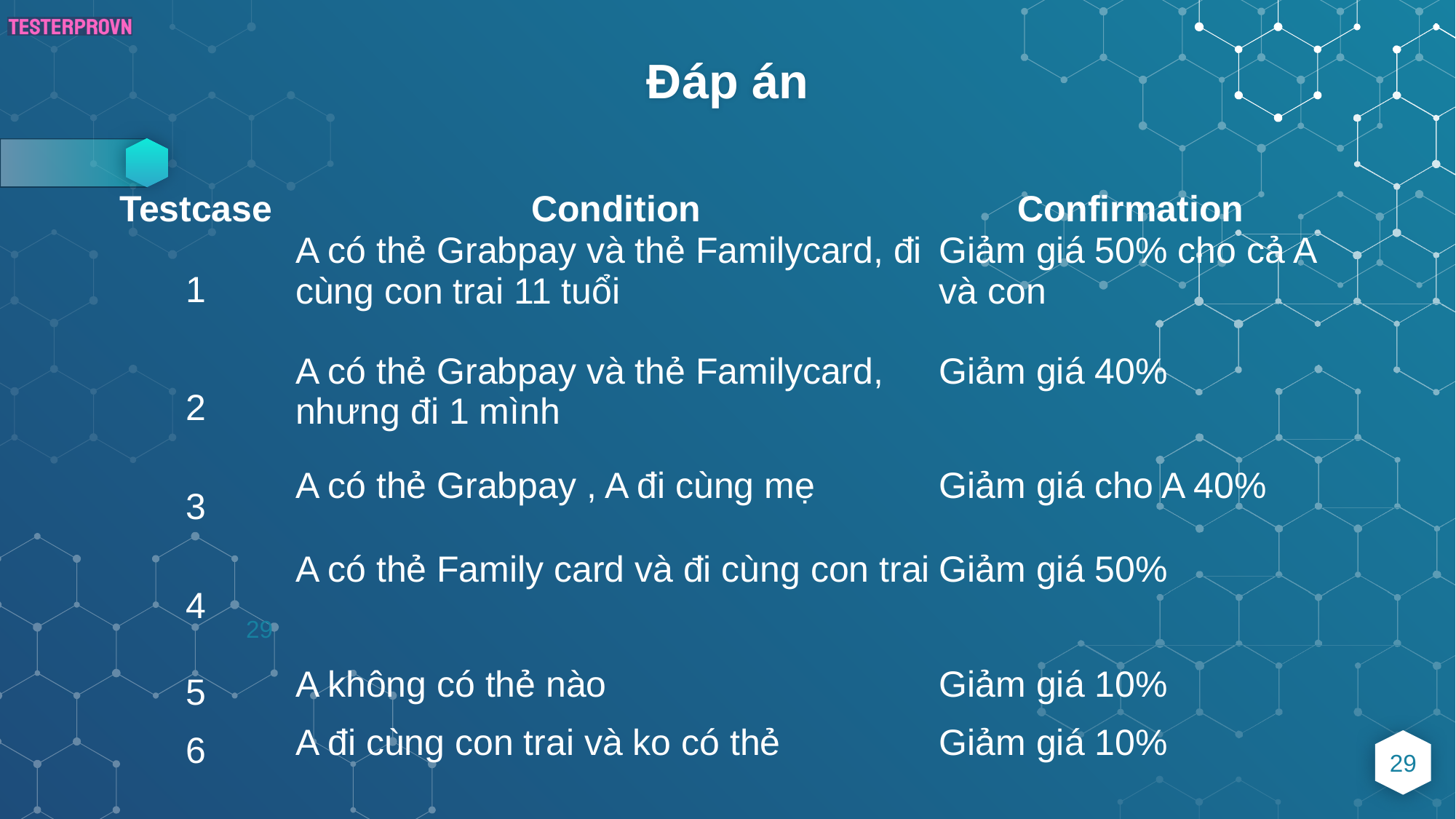

# Đáp án
| Testcase | Condition | Confirmation |
| --- | --- | --- |
| 1 | A có thẻ Grabpay và thẻ Familycard, đi cùng con trai 11 tuổi | Giảm giá 50% cho cả A và con |
| 2 | A có thẻ Grabpay và thẻ Familycard, nhưng đi 1 mình | Giảm giá 40% |
| 3 | A có thẻ Grabpay , A đi cùng mẹ | Giảm giá cho A 40% |
| 4 | A có thẻ Family card và đi cùng con trai | Giảm giá 50% |
| 5 | A không có thẻ nào | Giảm giá 10% |
| 6 | A đi cùng con trai và ko có thẻ | Giảm giá 10% |
29